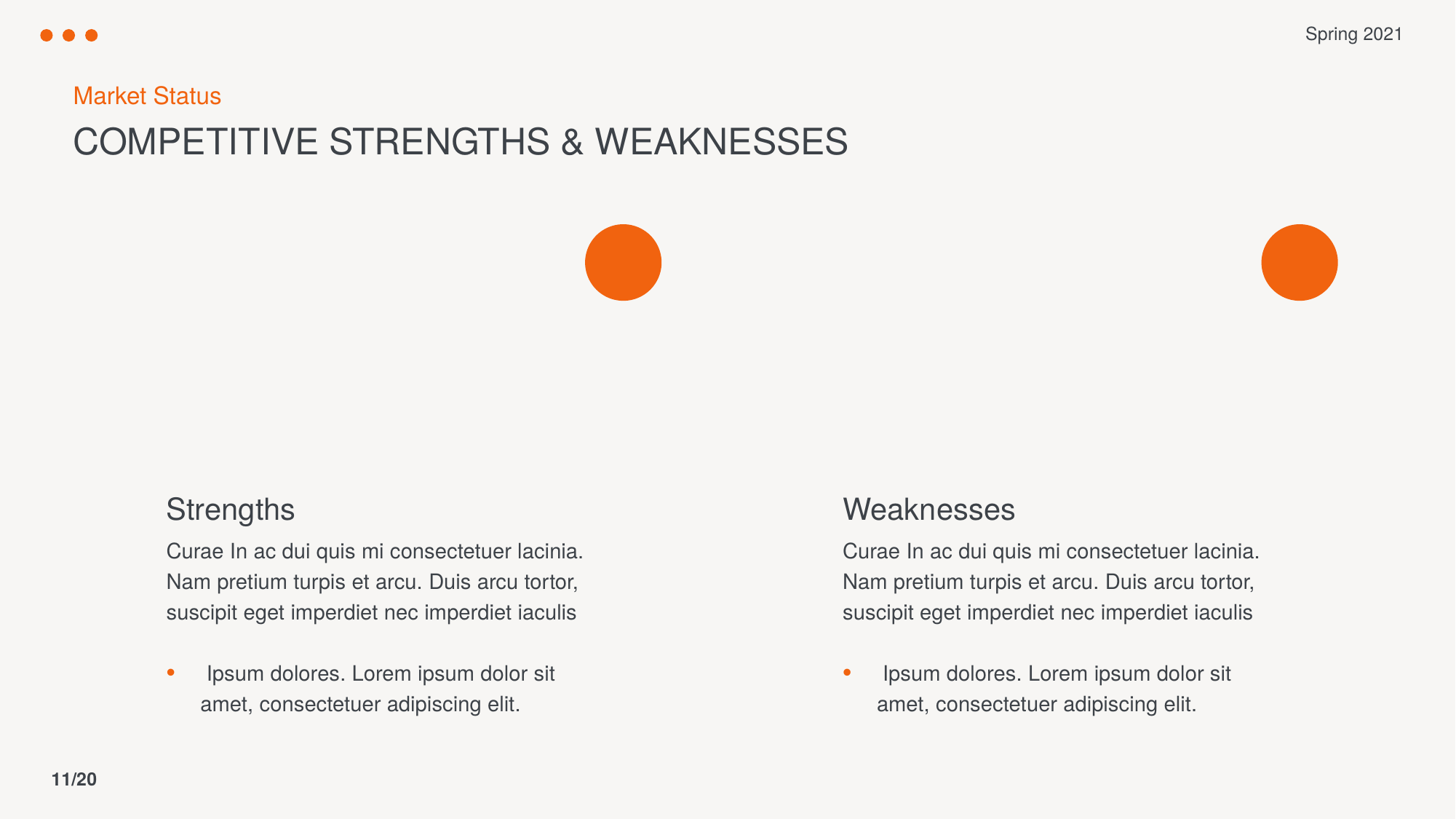

Spring 2021

Market Status
COMPETITIVE STRENGTHS & WEAKNESSES

Strengths
Weaknesses
Curae In ac dui quis mi consectetuer lacinia. Nam pretium turpis et arcu. Duis arcu tortor, suscipit eget imperdiet nec imperdiet iaculis

 Ipsum dolores. Lorem ipsum dolor sit amet, consectetuer adipiscing elit.
Curae In ac dui quis mi consectetuer lacinia. Nam pretium turpis et arcu. Duis arcu tortor, suscipit eget imperdiet nec imperdiet iaculis

 Ipsum dolores. Lorem ipsum dolor sit amet, consectetuer adipiscing elit.
11/20